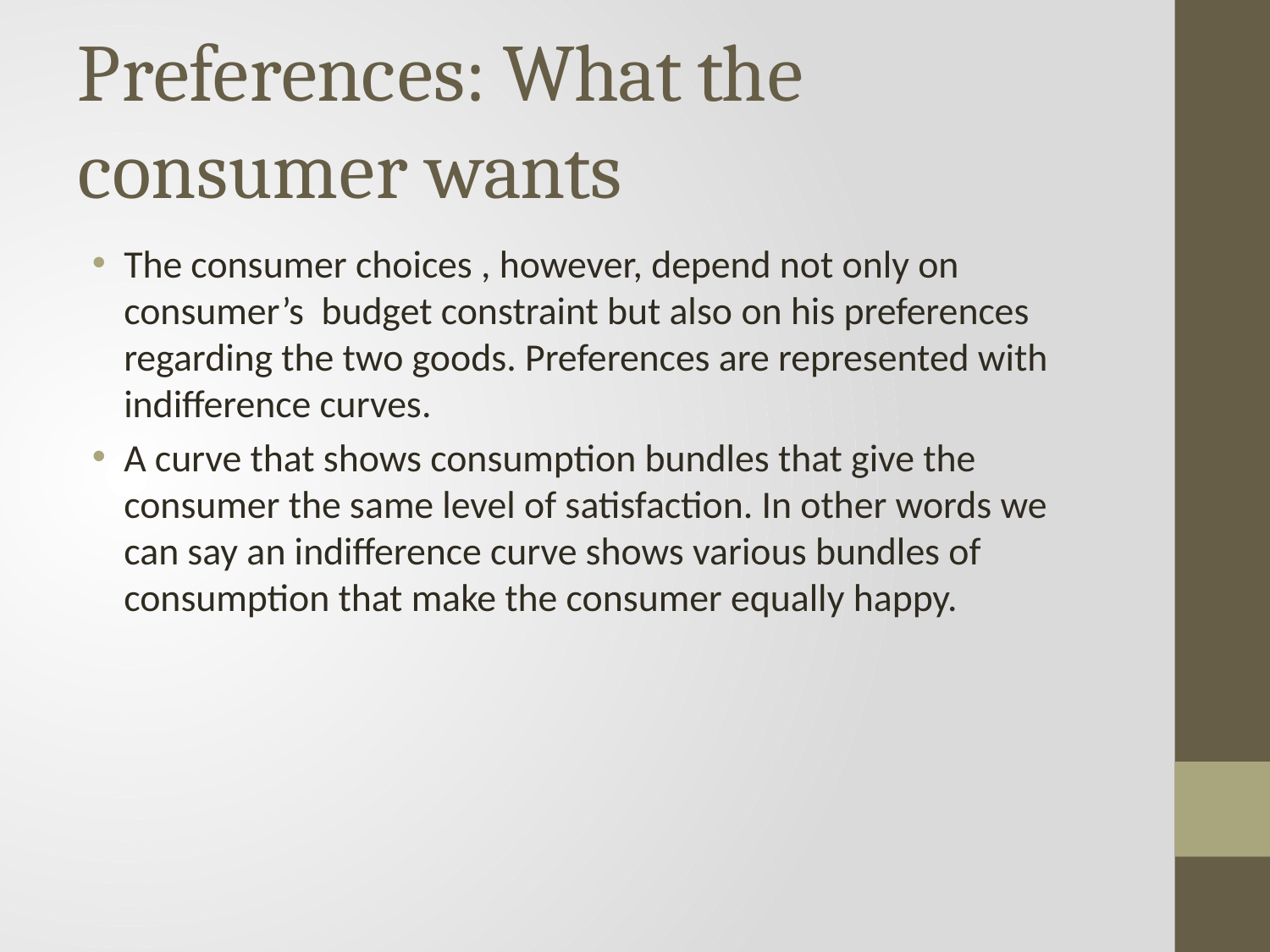

# Preferences: What the consumer wants
The consumer choices , however, depend not only on consumer’s  budget constraint but also on his preferences regarding the two goods. Preferences are represented with  indifference curves.
A curve that shows consumption bundles that give the consumer the same level of satisfaction. In other words we can say an indifference curve shows various bundles of consumption that make the consumer equally happy.